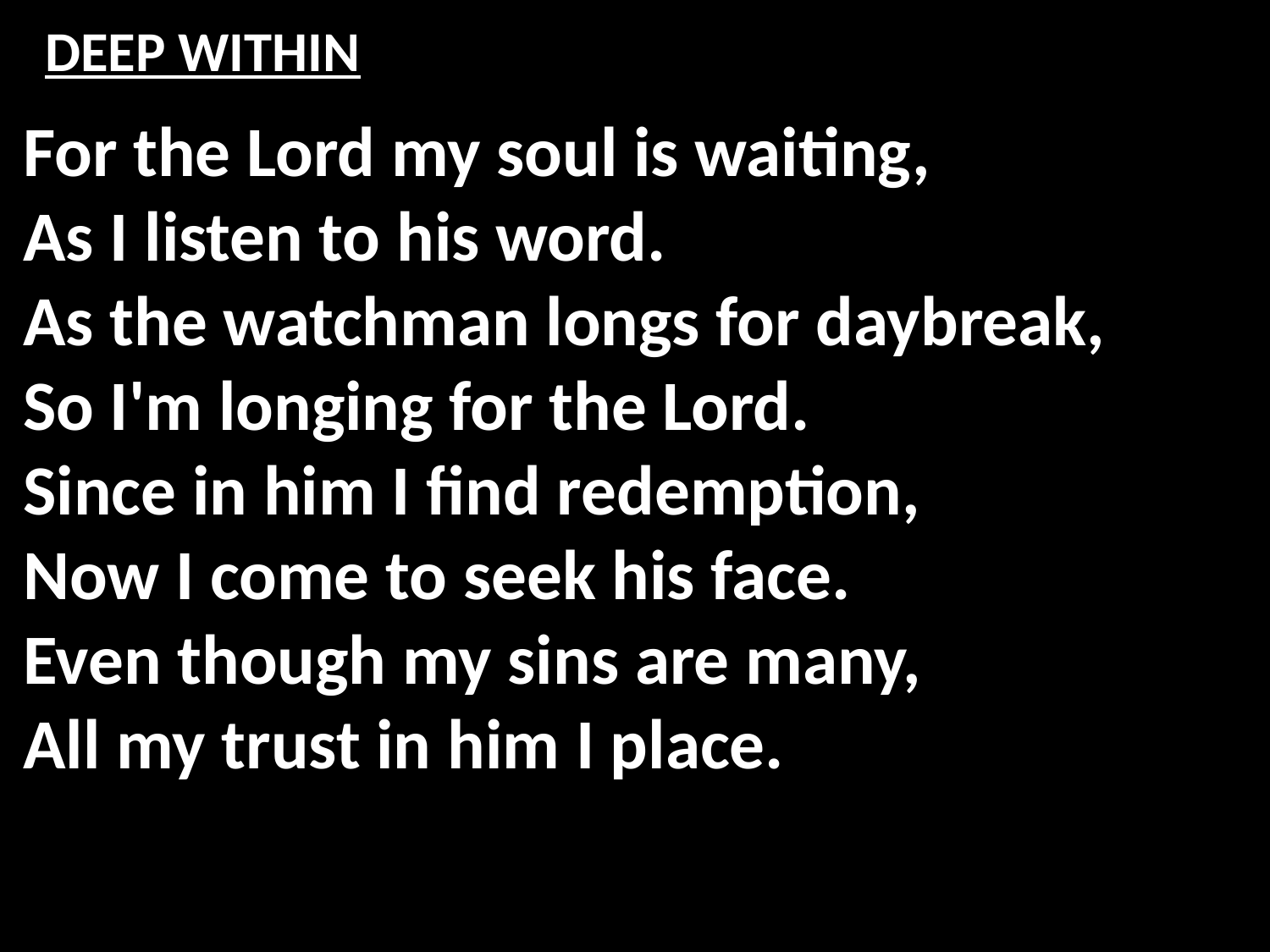

# DEEP WITHIN
For the Lord my soul is waiting,
As I listen to his word.
As the watchman longs for daybreak,
So I'm longing for the Lord.
Since in him I find redemption,
Now I come to seek his face.
Even though my sins are many,
All my trust in him I place.